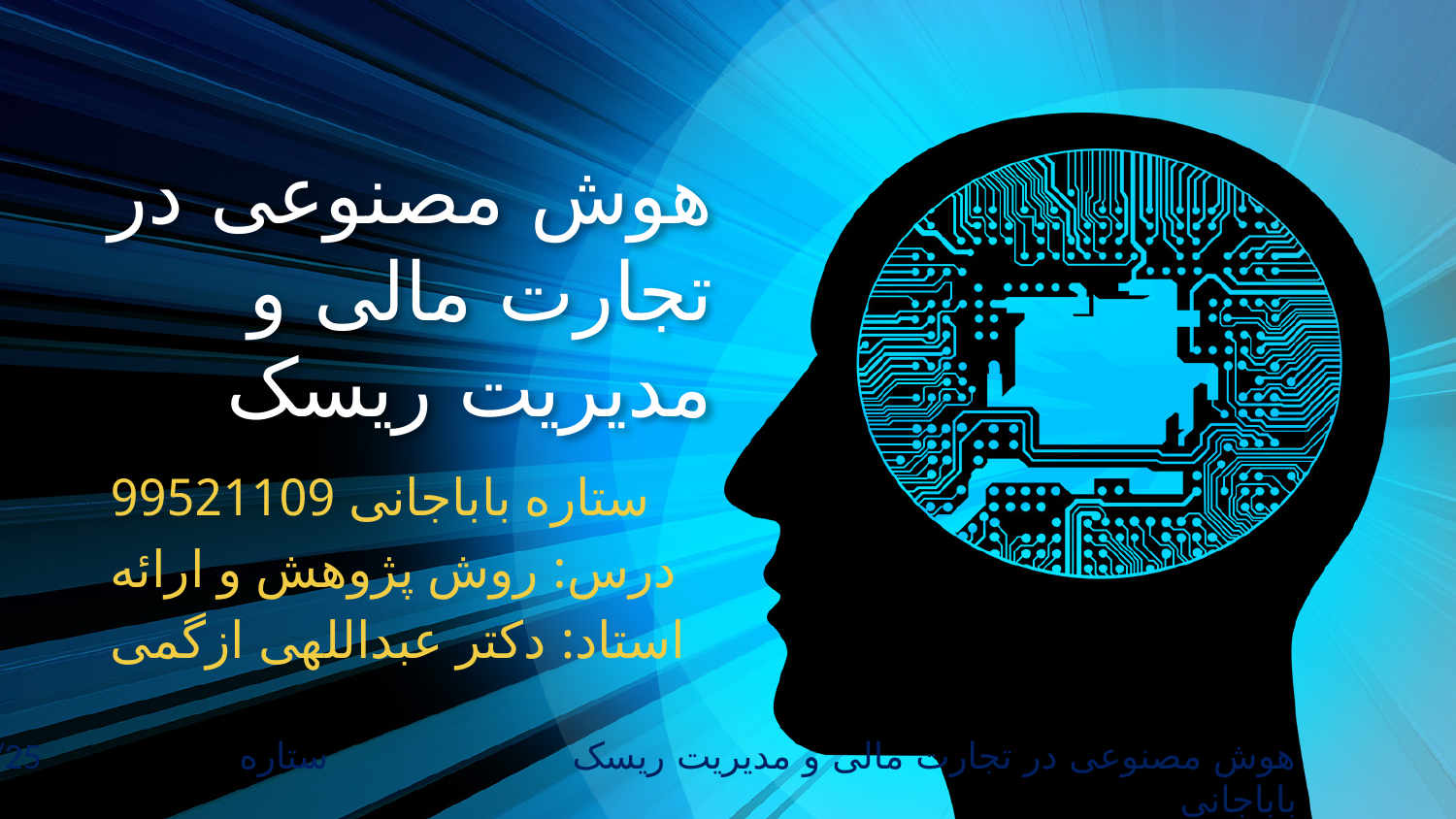

# هوش مصنوعی در تجارت مالی و مدیریت ریسک
ستاره باباجانی 99521109
درس: روش پژوهش و ارائه
استاد: دکتر عبداللهی ازگمی
1/25                        هوش مصنوعی در تجارت مالی و مدیریت ریسک                     ستاره باباجانی